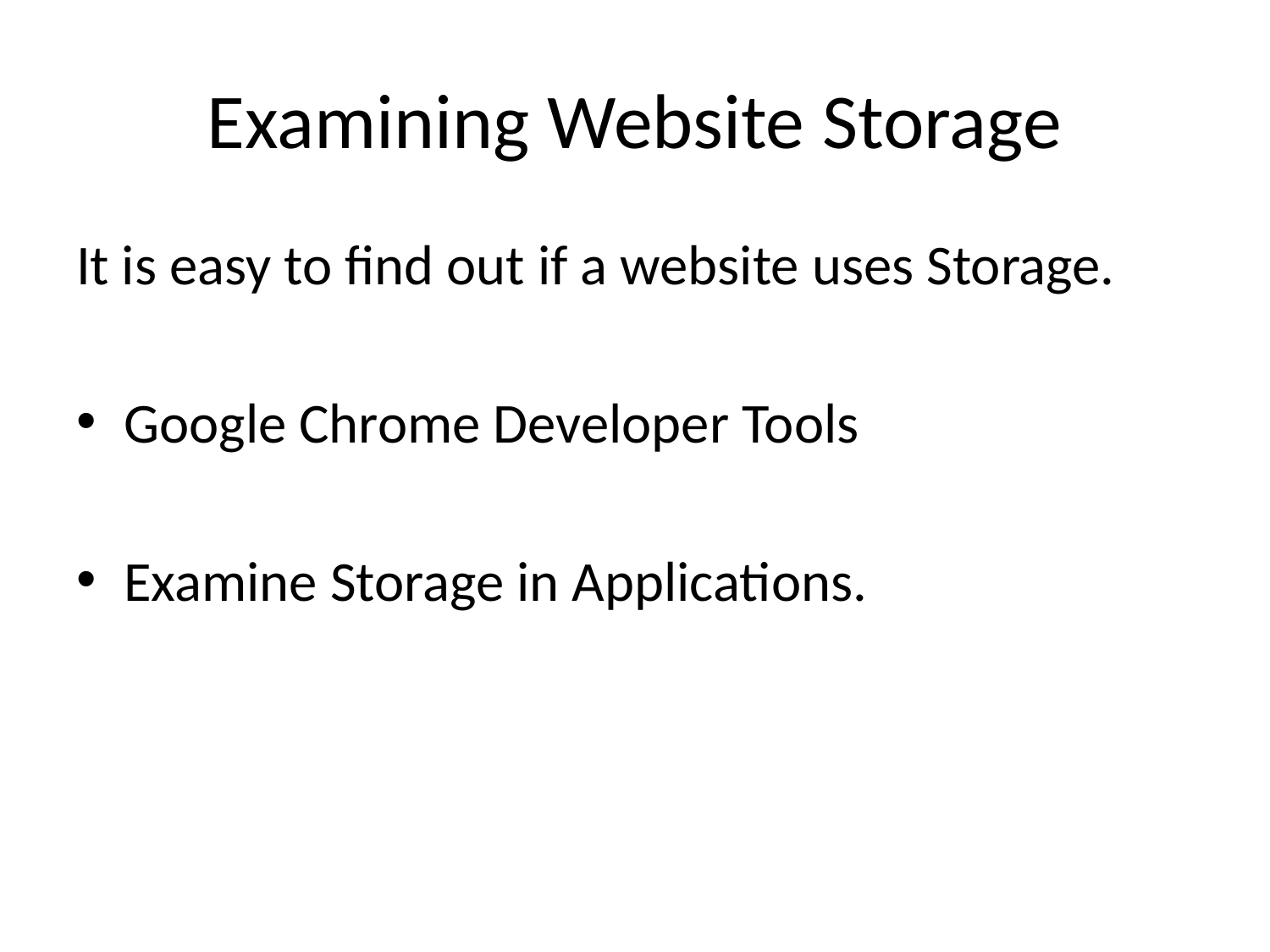

# Examining Website Storage
It is easy to find out if a website uses Storage.

Google Chrome Developer Tools

Examine Storage in Applications.